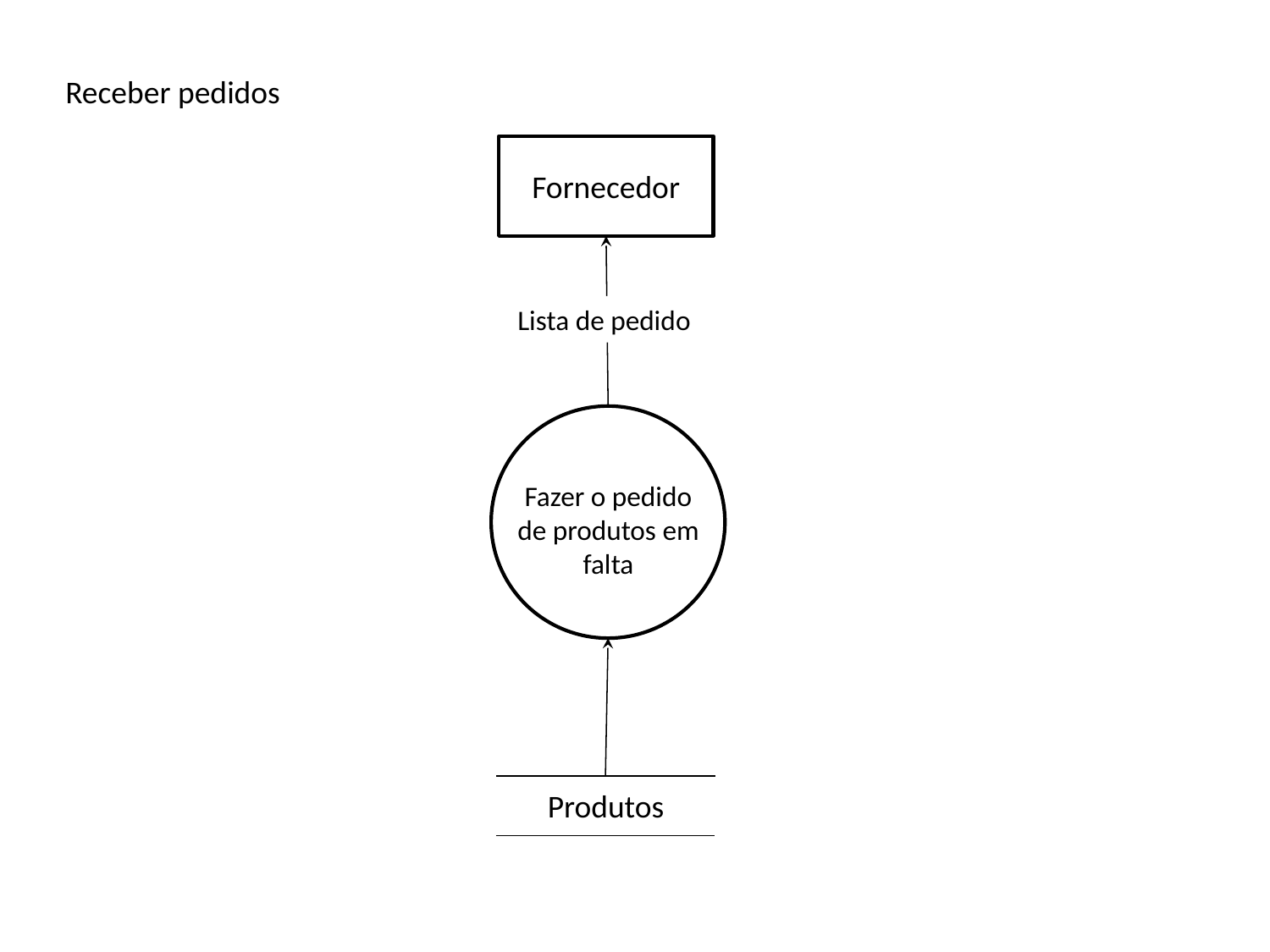

Receber pedidos
Fornecedor

Lista de pedido

Fazer o pedido de produtos em falta
Produtos